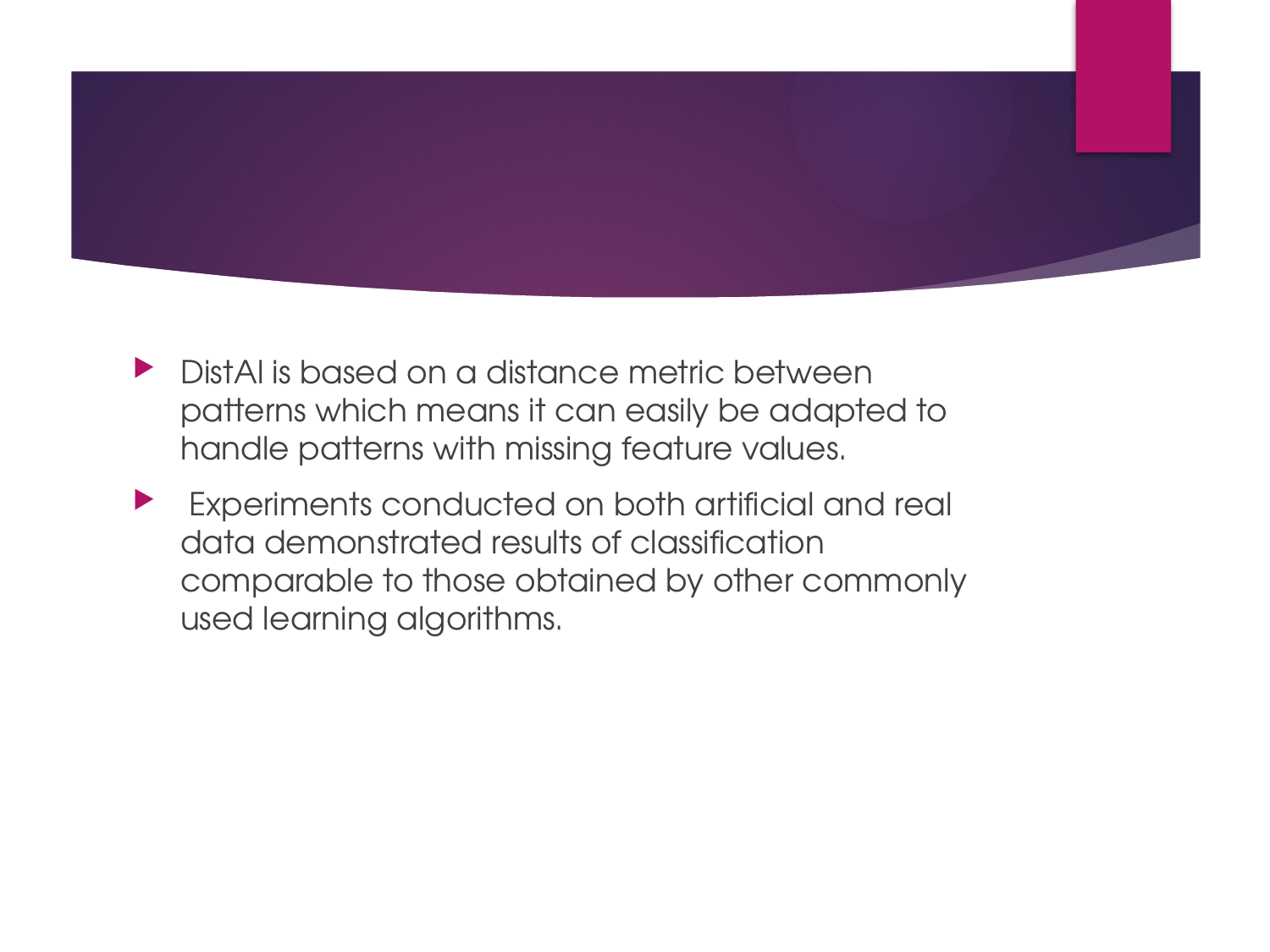

#
DistAl is based on a distance metric between patterns which means it can easily be adapted to handle patterns with missing feature values.
 Experiments conducted on both artiﬁcial and real data demonstrated results of classiﬁcation comparable to those obtained by other commonly used learning algorithms.